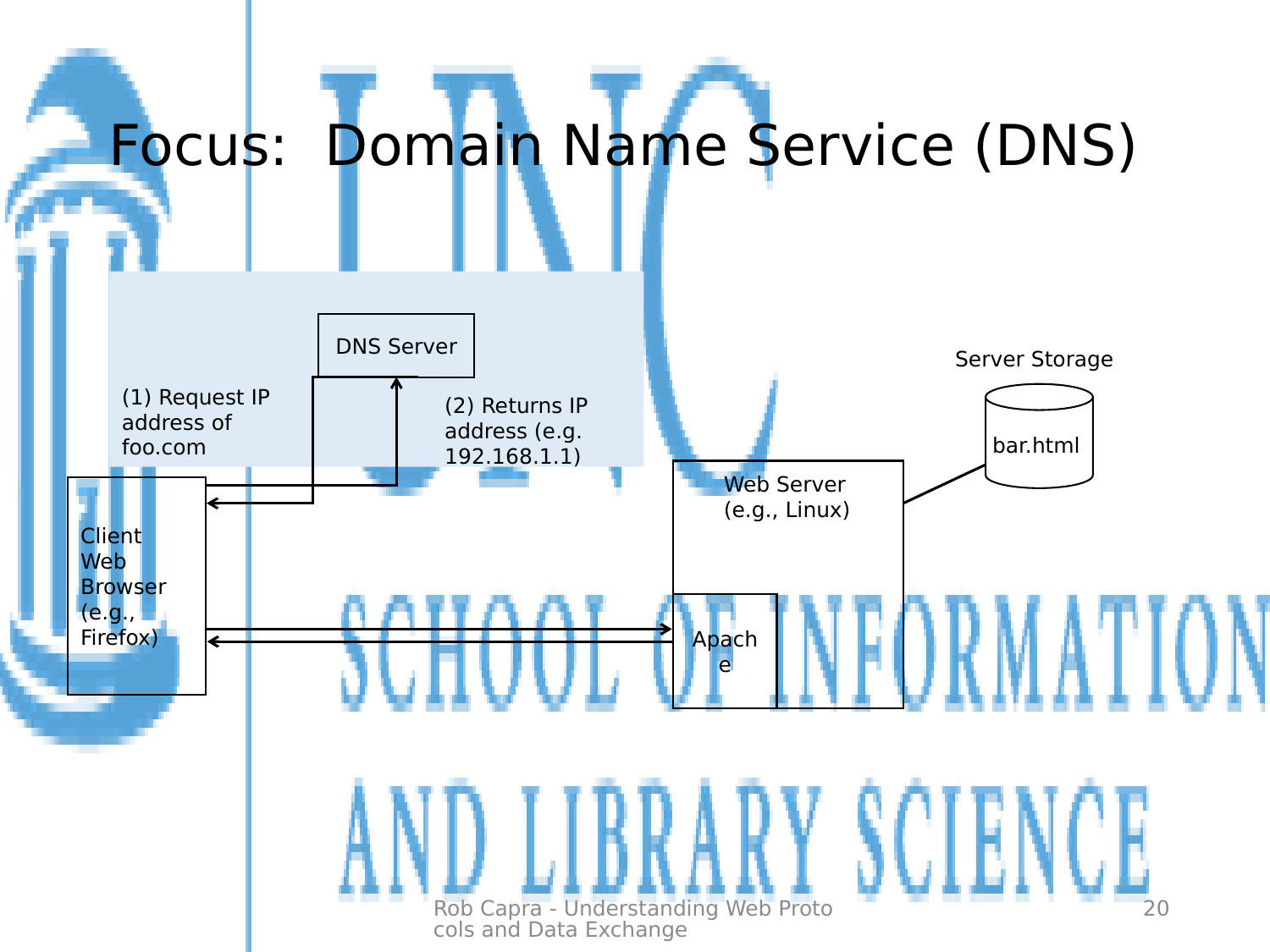

# Focus:  Domain Name Service (DNS)

DNS Server
Server Storage
(1) Request IP address of foo.com

(2) Returns IP address (e.g. 192.168.1.1)
bar.html

Web Server
(e.g., Linux)
Client Web Browser (e.g., Firefox)
Apache
Rob Capra - Understanding Web Protocols and Data Exchange
20